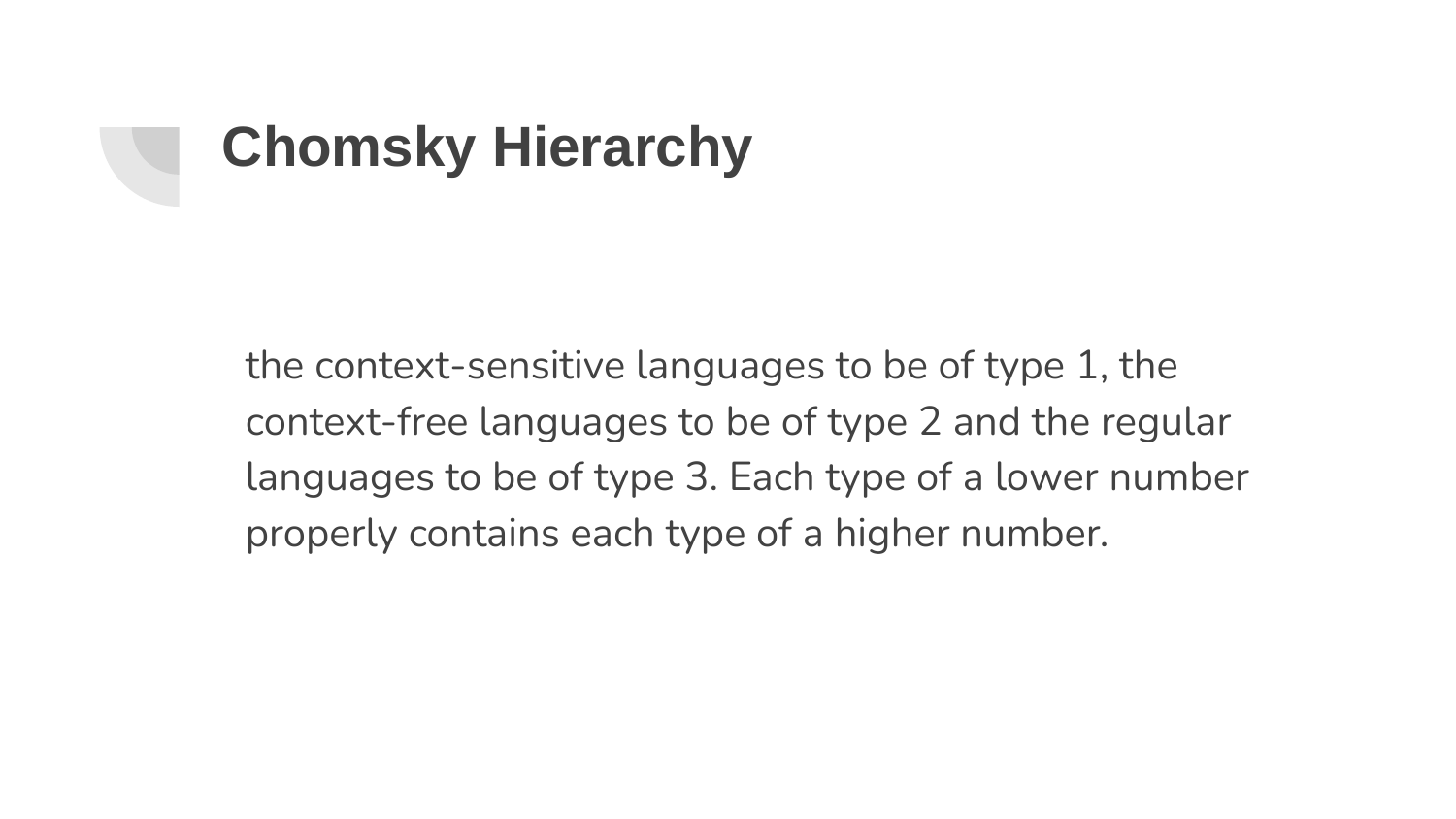

# Chomsky Hierarchy
the context-sensitive languages to be of type 1, the context-free languages to be of type 2 and the regular languages to be of type 3. Each type of a lower number properly contains each type of a higher number.